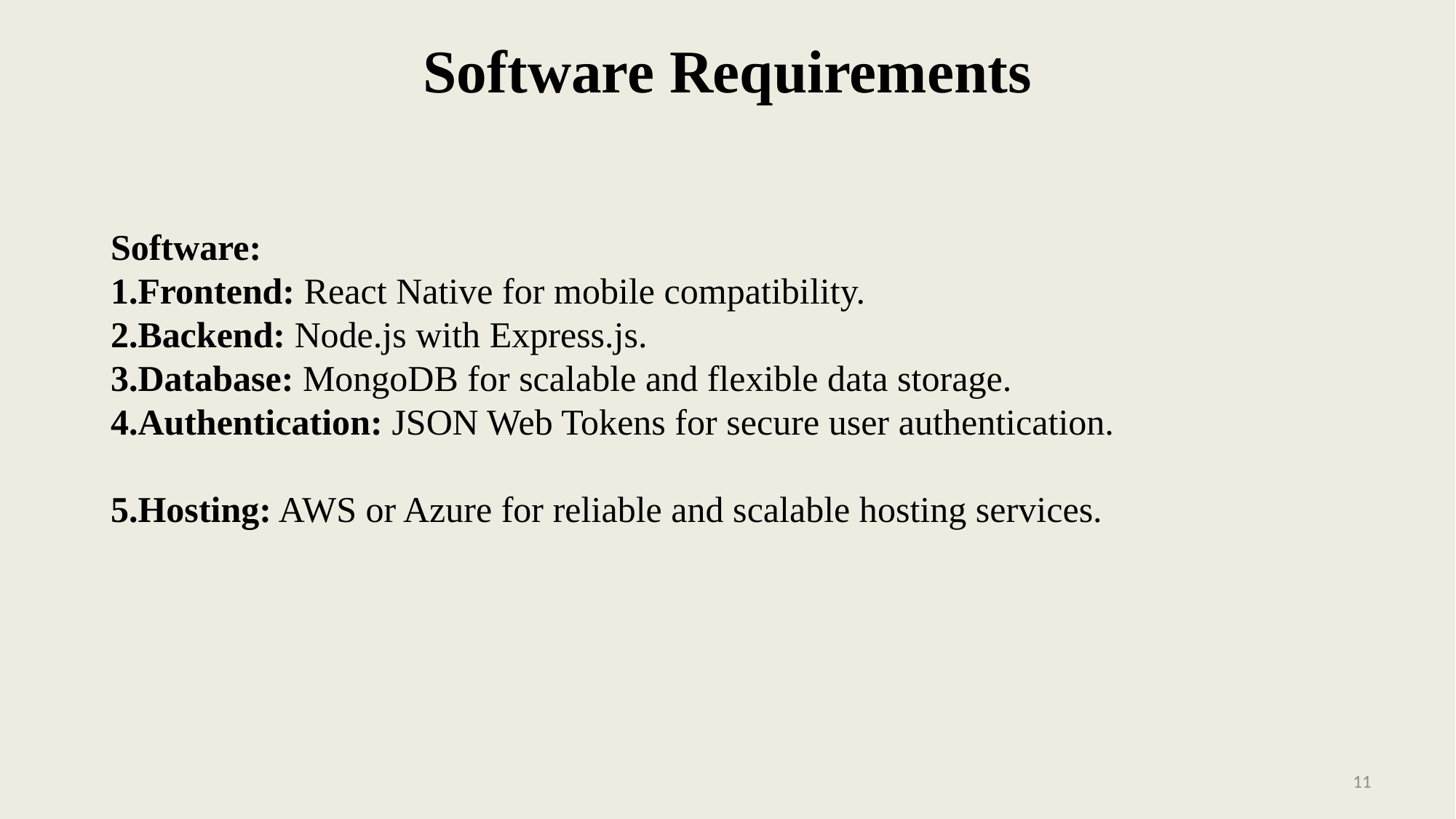

# Software Requirements
Software:
Frontend: React Native for mobile compatibility.
Backend: Node.js with Express.js.
Database: MongoDB for scalable and flexible data storage.
Authentication: JSON Web Tokens for secure user authentication.

Hosting: AWS or Azure for reliable and scalable hosting services.
11